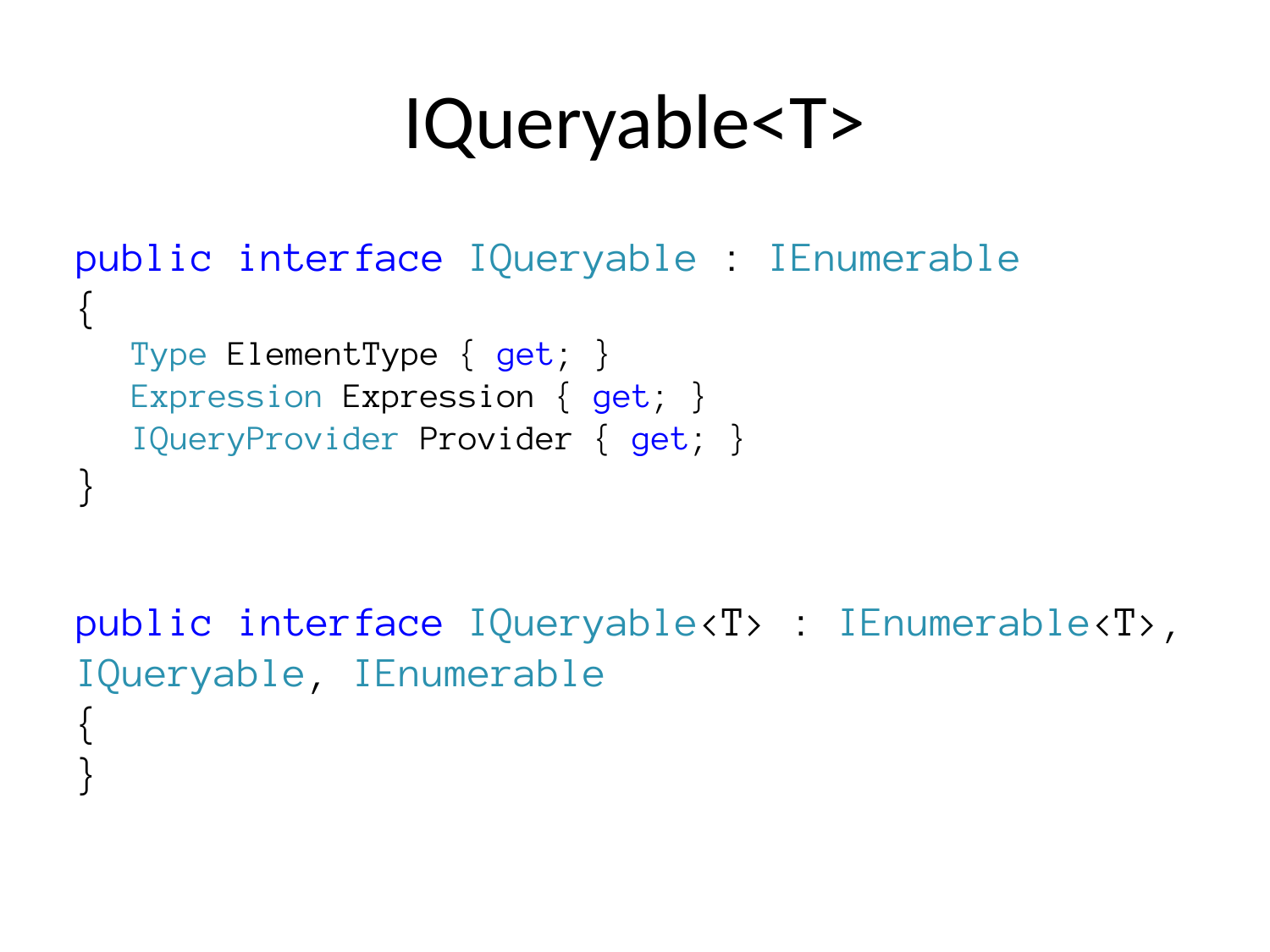

# IQueryable<T>
public interface IQueryable : IEnumerable
{
Type ElementType { get; }
Expression Expression { get; }
IQueryProvider Provider { get; }
}

public interface IQueryable<T> : 	IEnumerable<T>, IQueryable, IEnumerable
{
}